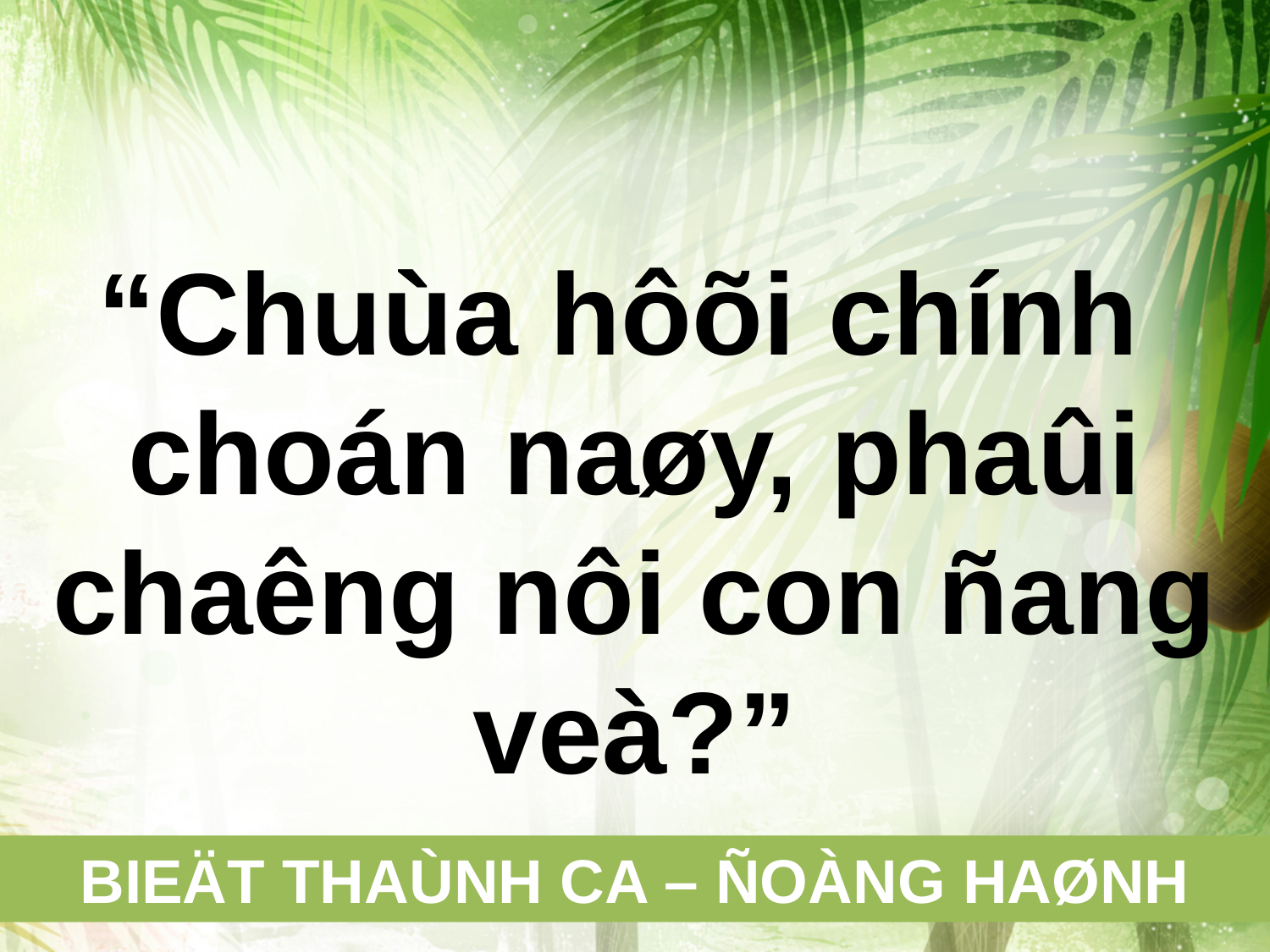

“Chuùa hôõi chính
choán naøy, phaûi chaêng nôi con ñang veà?”
BIEÄT THAÙNH CA – ÑOÀNG HAØNH